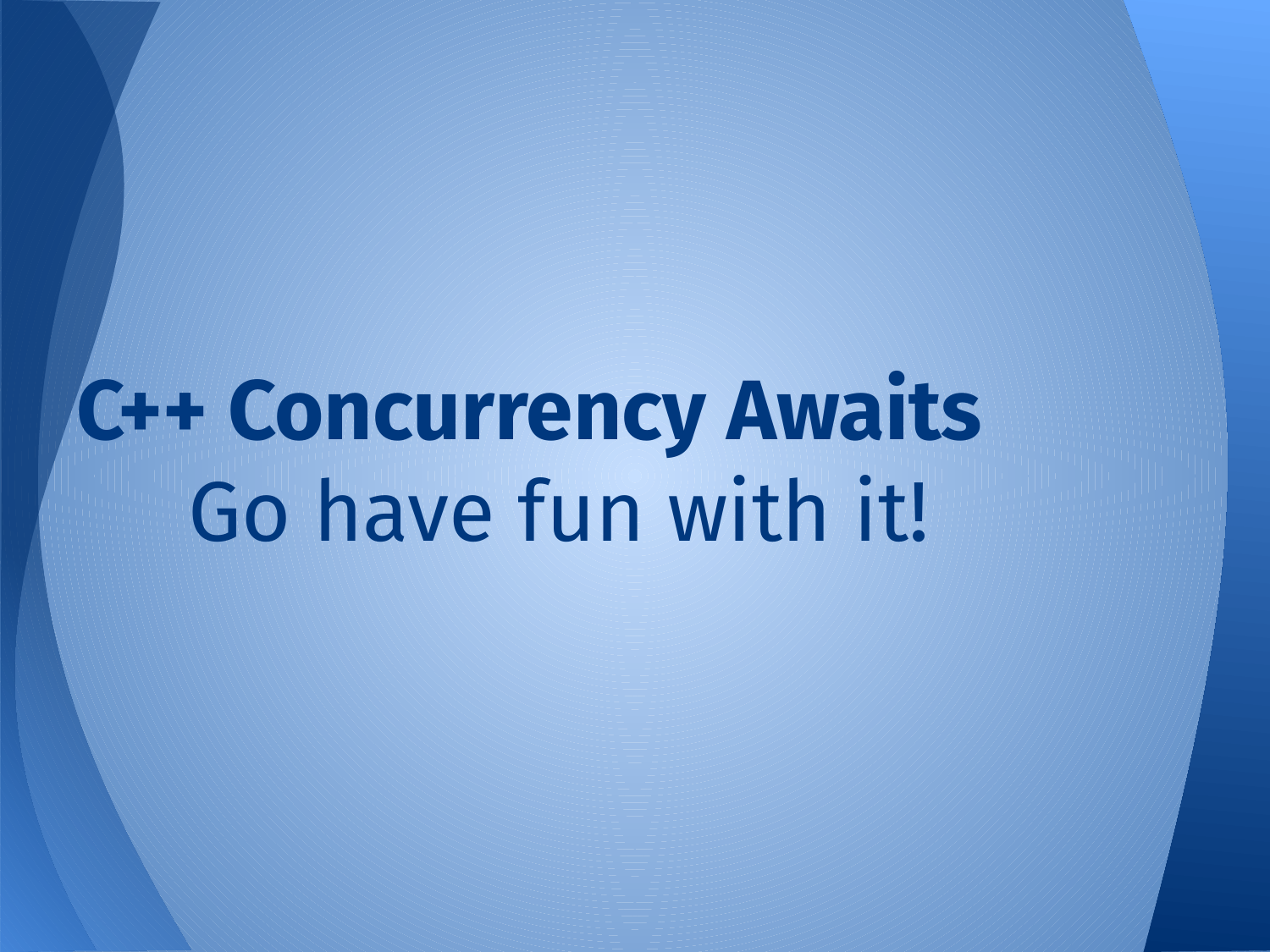

#

C++ Concurrency Awaits
     Go have fun with it!